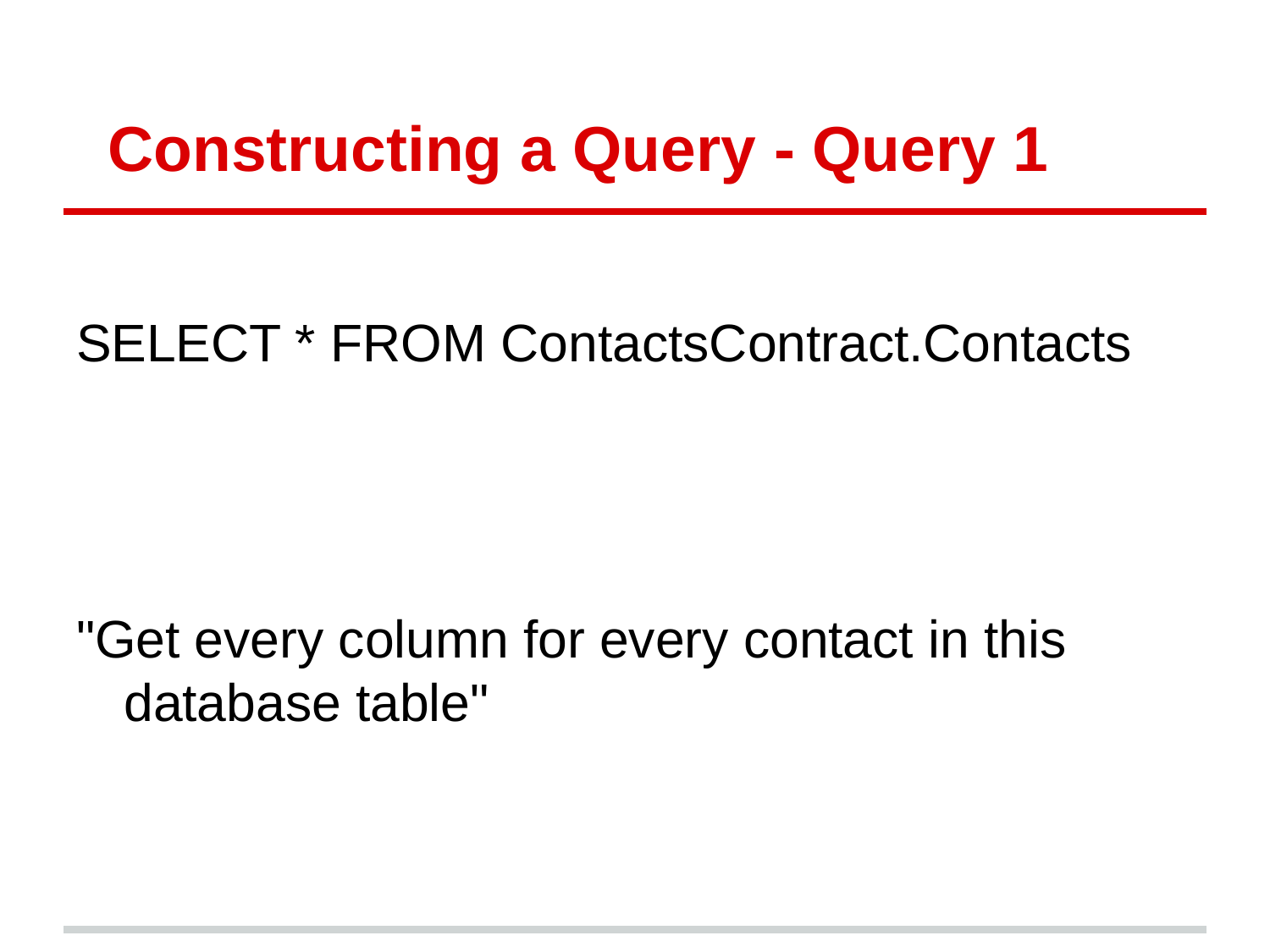

# Constructing a Query - Query 1

SELECT * FROM ContactsContract.Contacts

"Get every column for every contact in this database table"